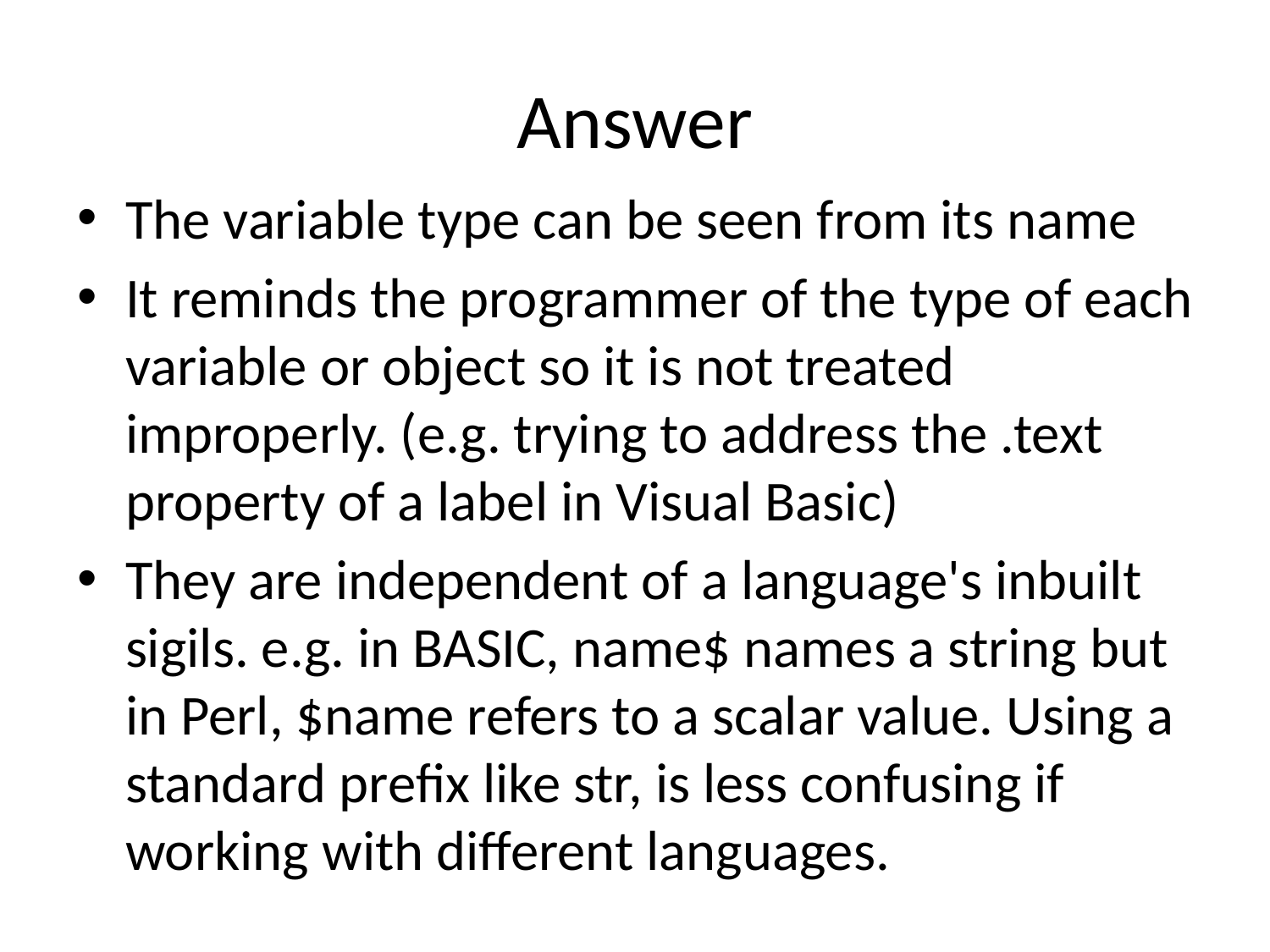

# Answer
The variable type can be seen from its name
It reminds the programmer of the type of each variable or object so it is not treated improperly. (e.g. trying to address the .text property of a label in Visual Basic)
They are independent of a language's inbuilt sigils. e.g. in BASIC, name$ names a string but in Perl, $name refers to a scalar value. Using a standard prefix like str, is less confusing if working with different languages.